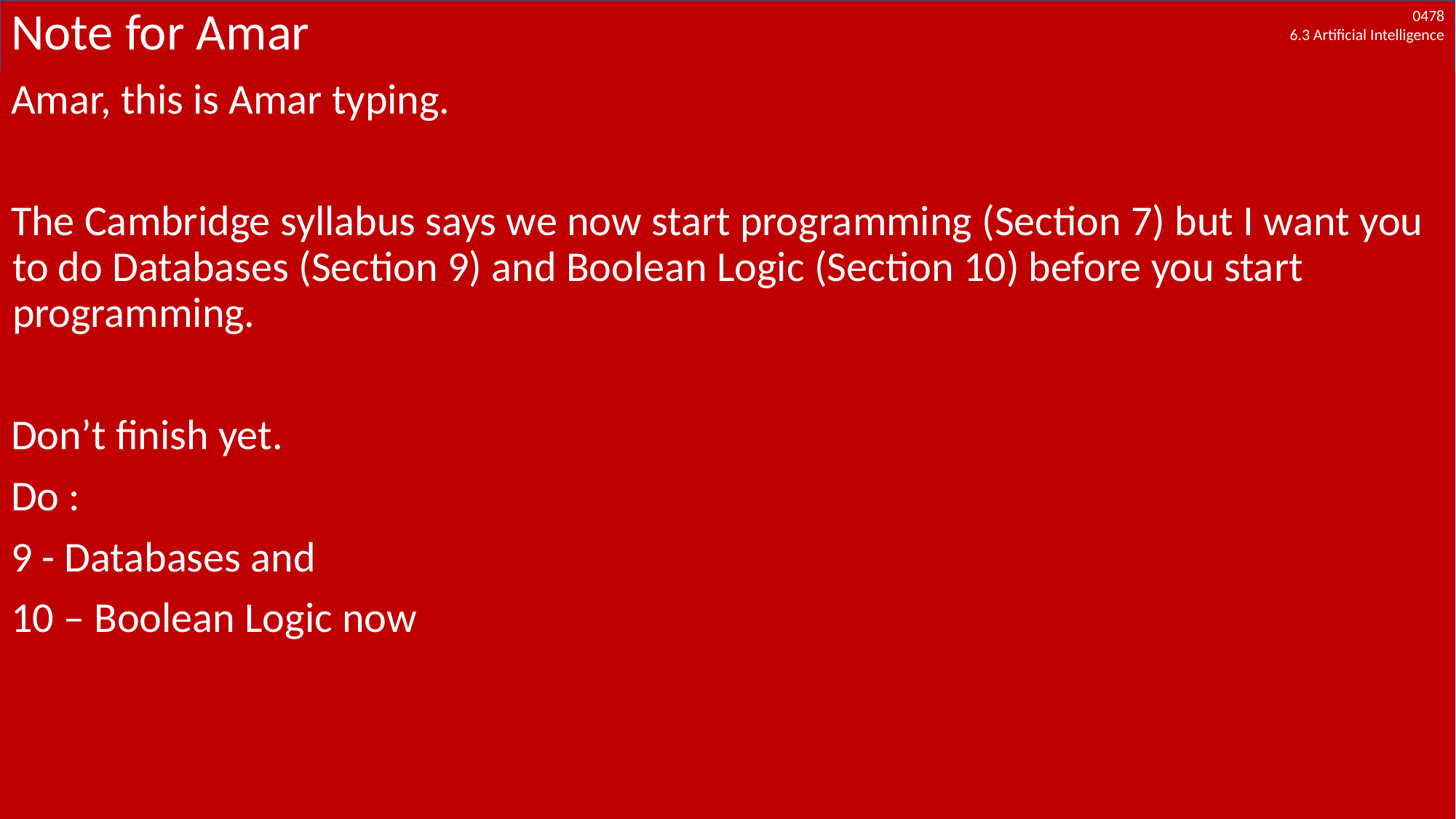

# Note for Amar
Amar, this is Amar typing.

The Cambridge syllabus says we now start programming (Section 7) but I want you to do Databases (Section 9) and Boolean Logic (Section 10) before you start programming.

Don’t finish yet.
Do :
9 - Databases and
10 – Boolean Logic now